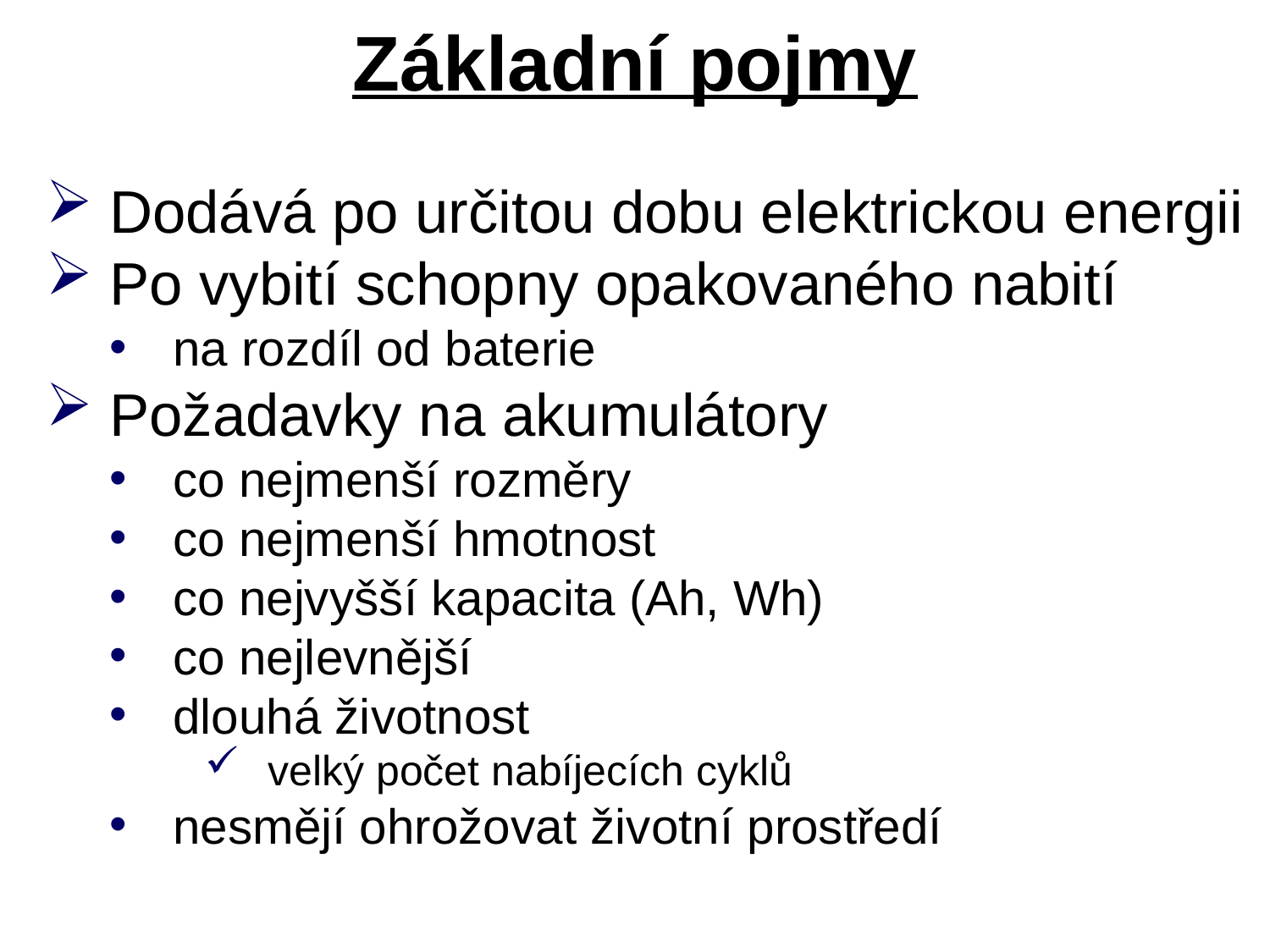

# Základní pojmy
Dodává po určitou dobu elektrickou energii
Po vybití schopny opakovaného nabití
na rozdíl od baterie
Požadavky na akumulátory
co nejmenší rozměry
co nejmenší hmotnost
co nejvyšší kapacita (Ah, Wh)
co nejlevnější
dlouhá životnost
velký počet nabíjecích cyklů
nesmějí ohrožovat životní prostředí